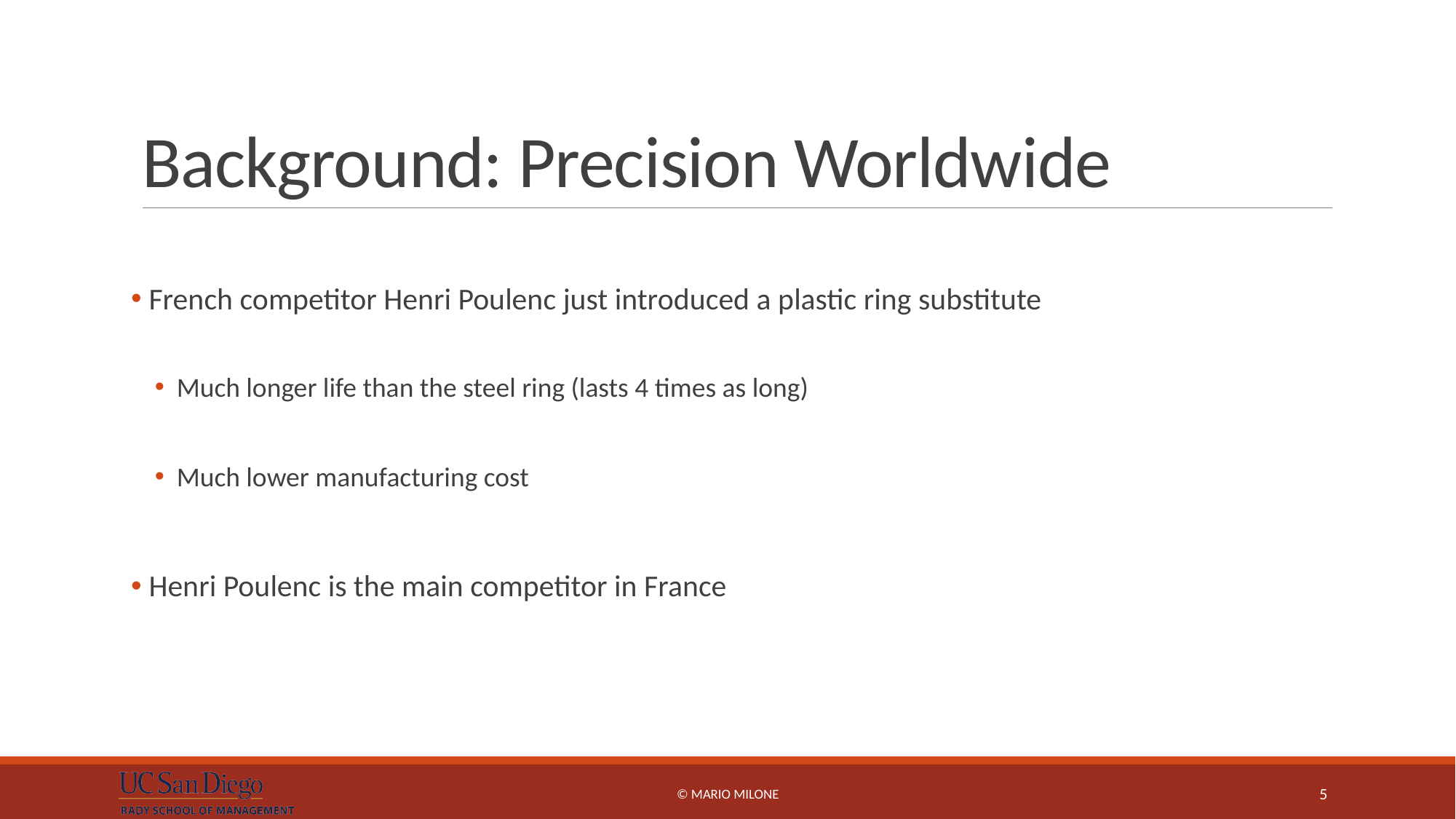

# Background: Precision Worldwide

 French competitor Henri Poulenc just introduced a plastic ring substitute

Much longer life than the steel ring (lasts 4 times as long)

Much lower manufacturing cost

 Henri Poulenc is the main competitor in France
© Mario Milone
5